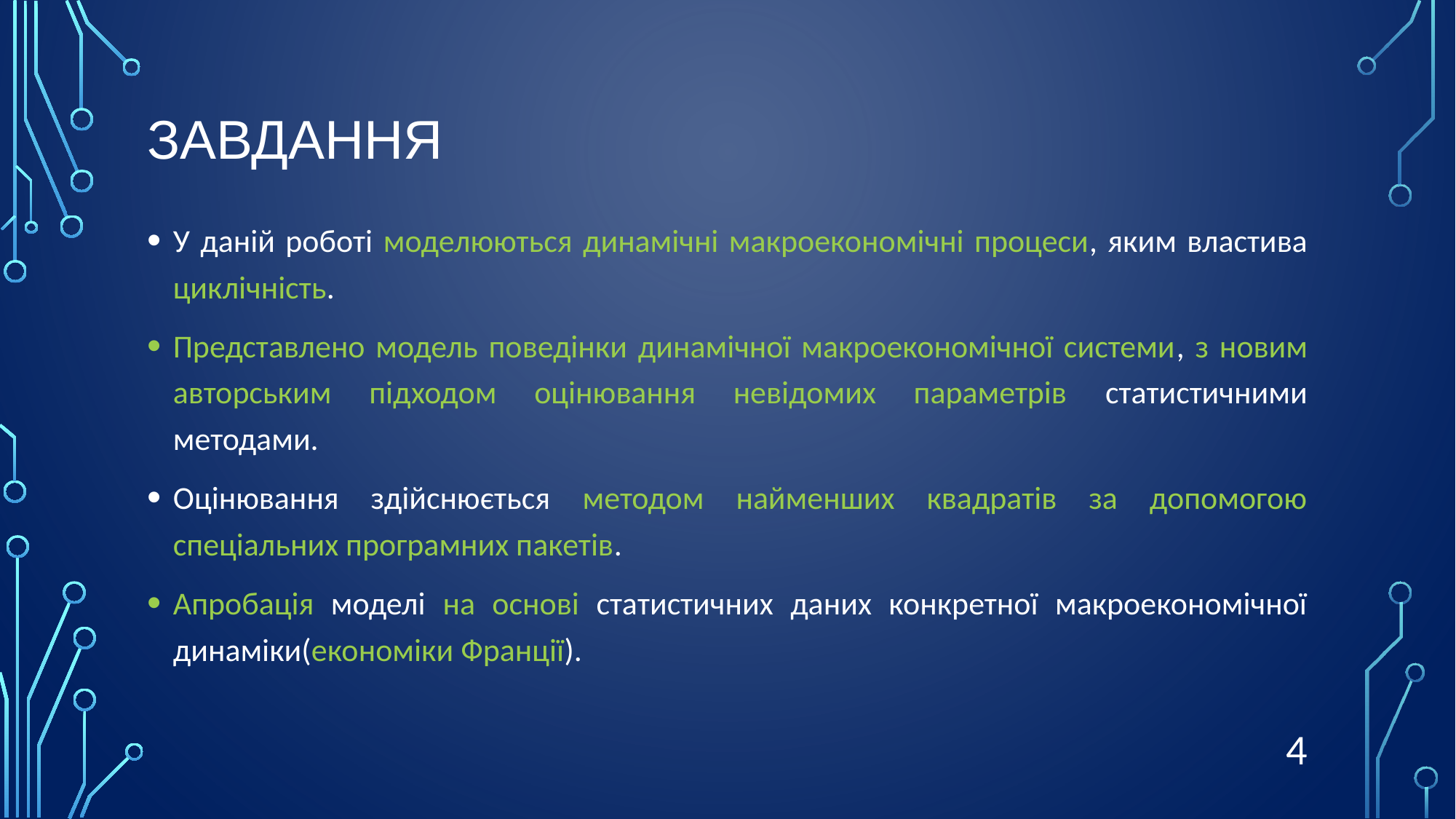

# Завдання
У даній роботі моделюються динамічні макроекономічні процеси, яким властива циклічність.
Представлено модель поведінки динамічної макроекономічної системи, з новим авторським підходом оцінювання невідомих параметрів статистичними методами.
Оцінювання здійснюється методом найменших квадратів за допомогою спеціальних програмних пакетів.
Апробація моделі на основі статистичних даних конкретної макроекономічної динаміки(економіки Франції).
4